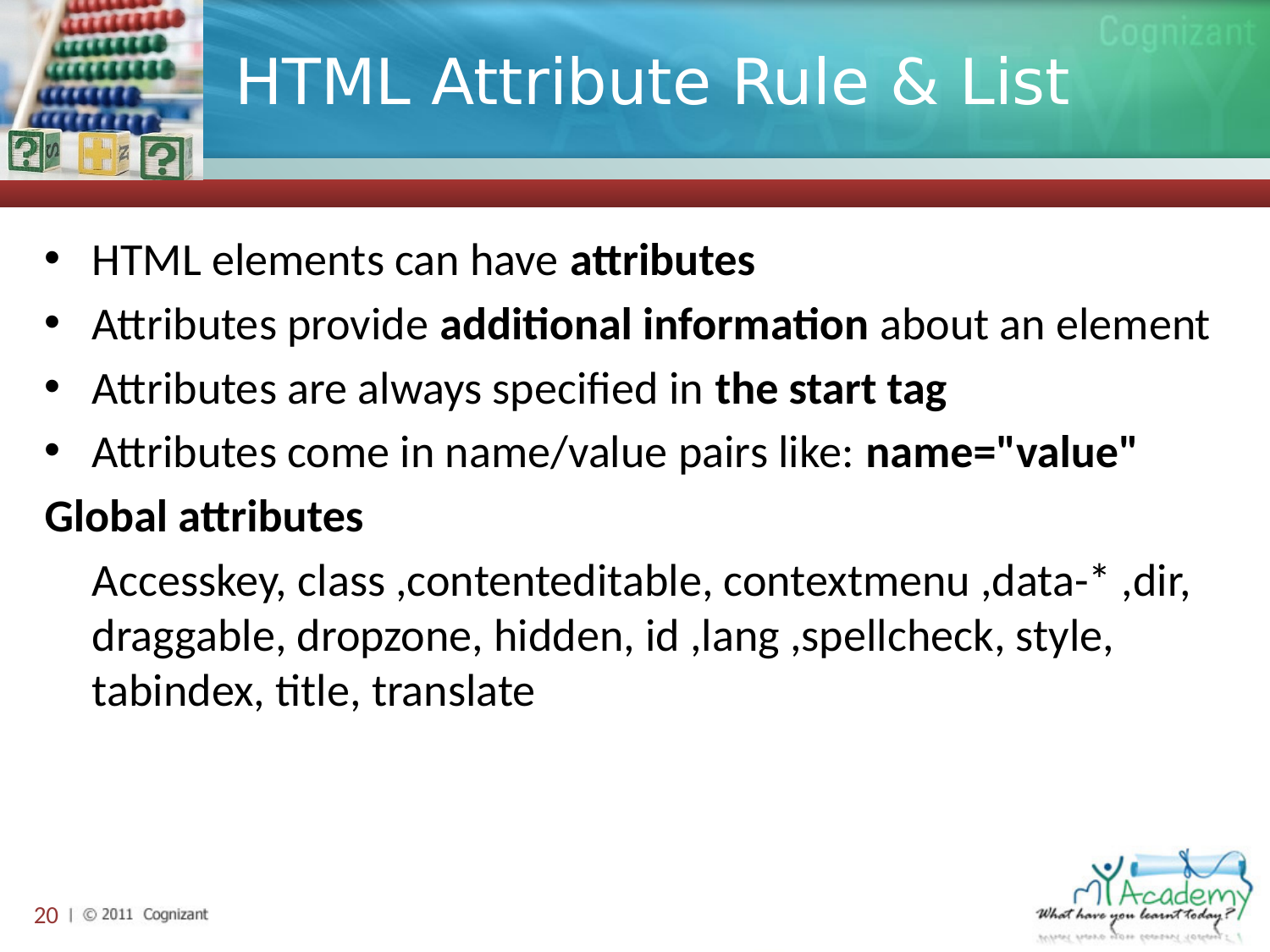

# HTML Attribute Rule & List
HTML elements can have attributes
Attributes provide additional information about an element
Attributes are always specified in the start tag
Attributes come in name/value pairs like: name="value"
Global attributes
	Accesskey, class ,contenteditable, contextmenu ,data-* ,dir, draggable, dropzone, hidden, id ,lang ,spellcheck, style, tabindex, title, translate
20